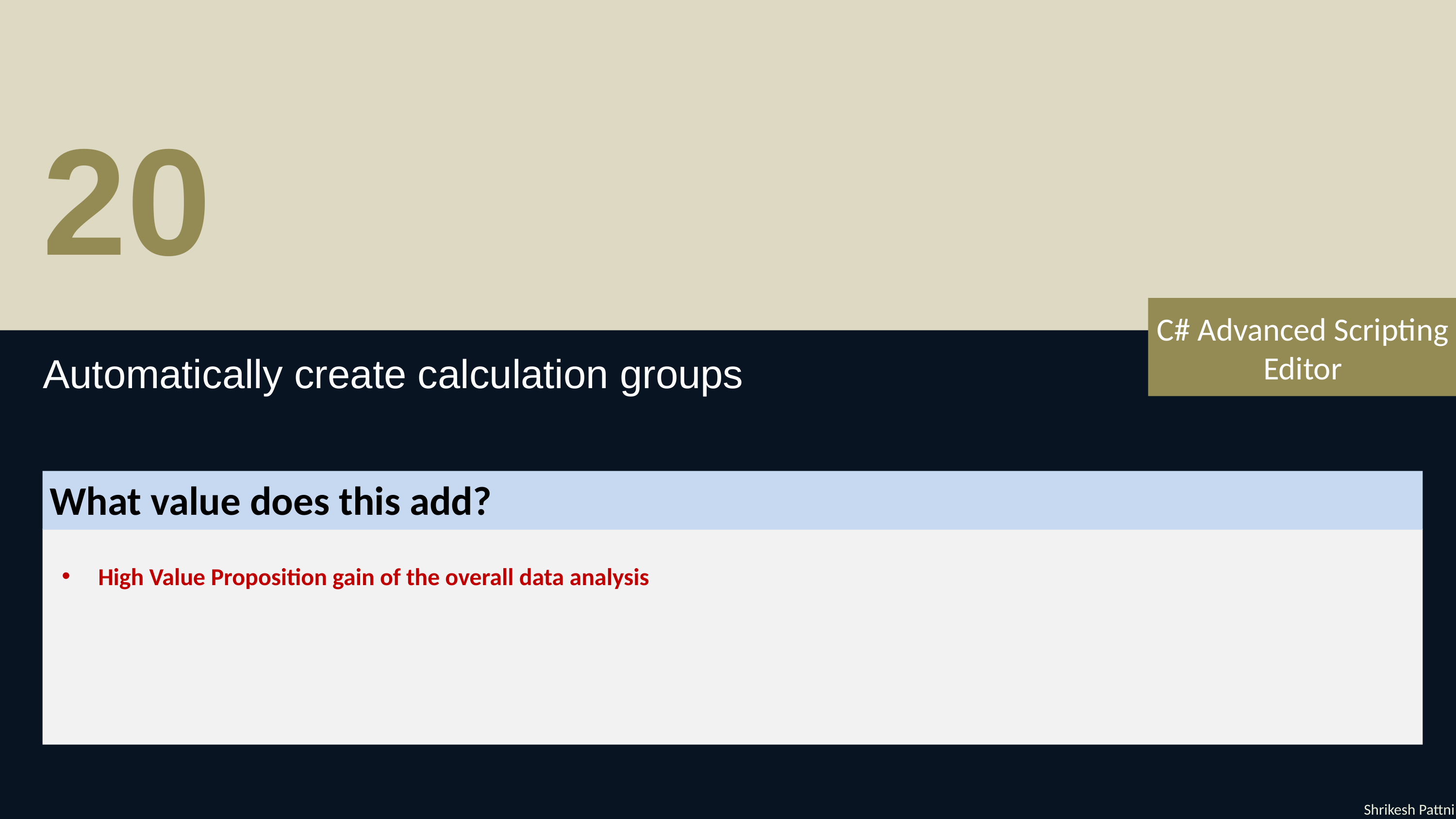

20
C# Advanced Scripting Editor
Automatically create calculation groups
What value does this add?

High Value Proposition gain of the overall data analysis

Shrikesh Pattni